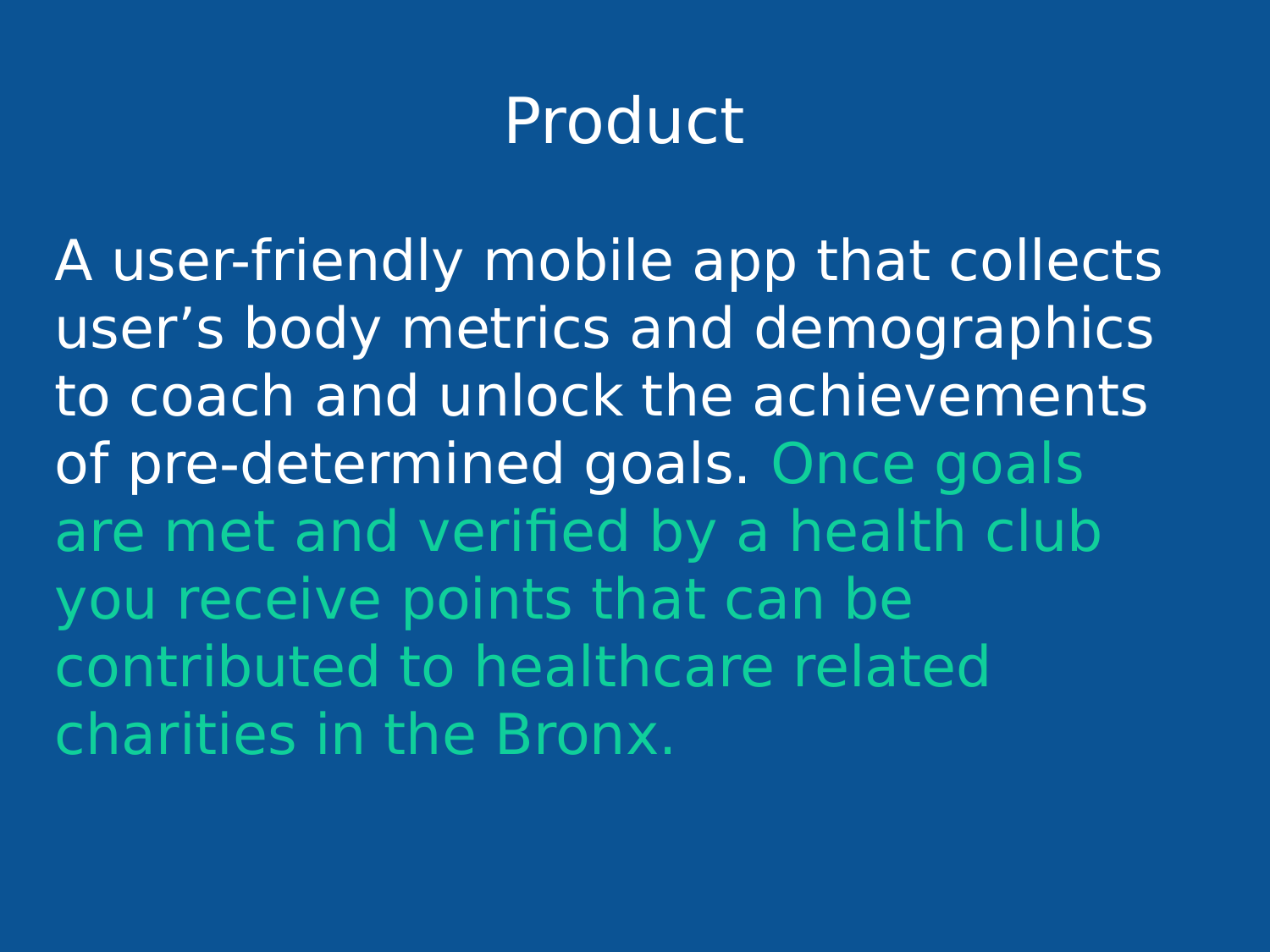

Product

A user-friendly mobile app that collects user’s body metrics and demographics to coach and unlock the achievements of pre-determined goals. Once goals are met and verified by a health club you receive points that can be contributed to healthcare related charities in the Bronx.